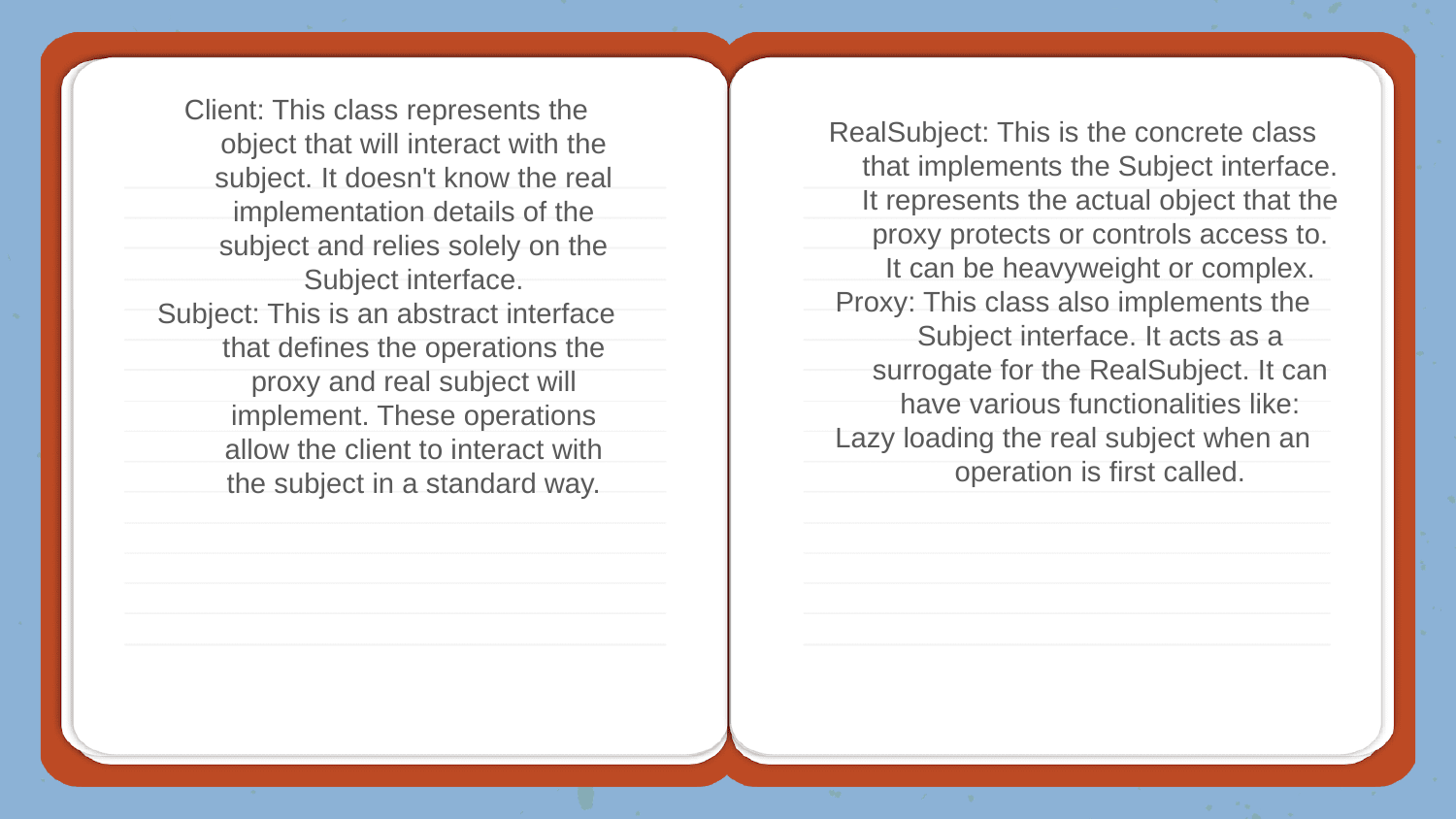

RealSubject: This is the concrete class that implements the Subject interface. It represents the actual object that the proxy protects or controls access to. It can be heavyweight or complex.
Proxy: This class also implements the Subject interface. It acts as a surrogate for the RealSubject. It can have various functionalities like:
Lazy loading the real subject when an operation is first called.

Client: This class represents the object that will interact with the subject. It doesn't know the real implementation details of the subject and relies solely on the Subject interface.
Subject: This is an abstract interface that defines the operations the proxy and real subject will implement. These operations allow the client to interact with the subject in a standard way.